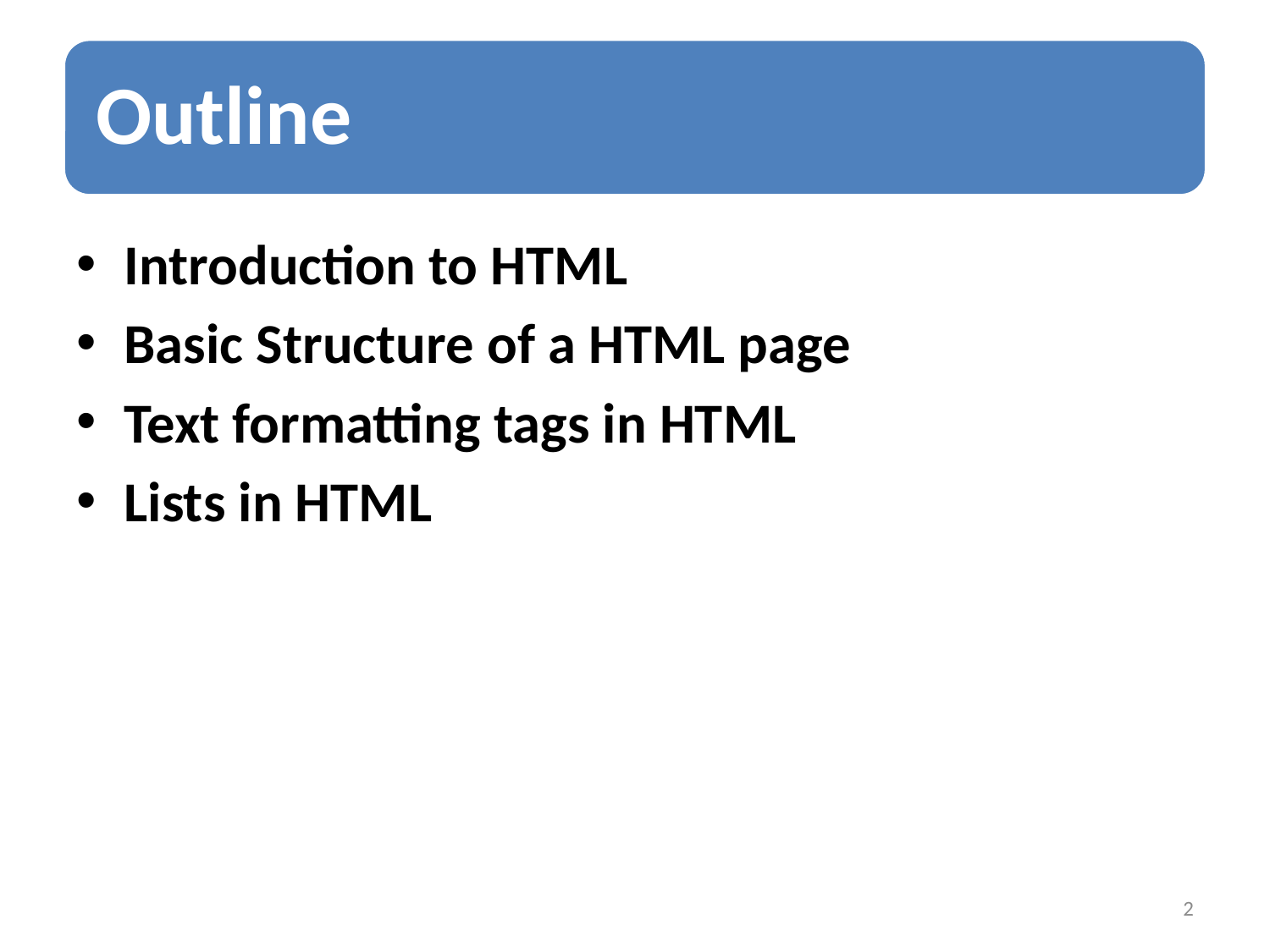

Outline
Introduction to HTML
Basic Structure of a HTML page
Text formatting tags in HTML
Lists in HTML

2